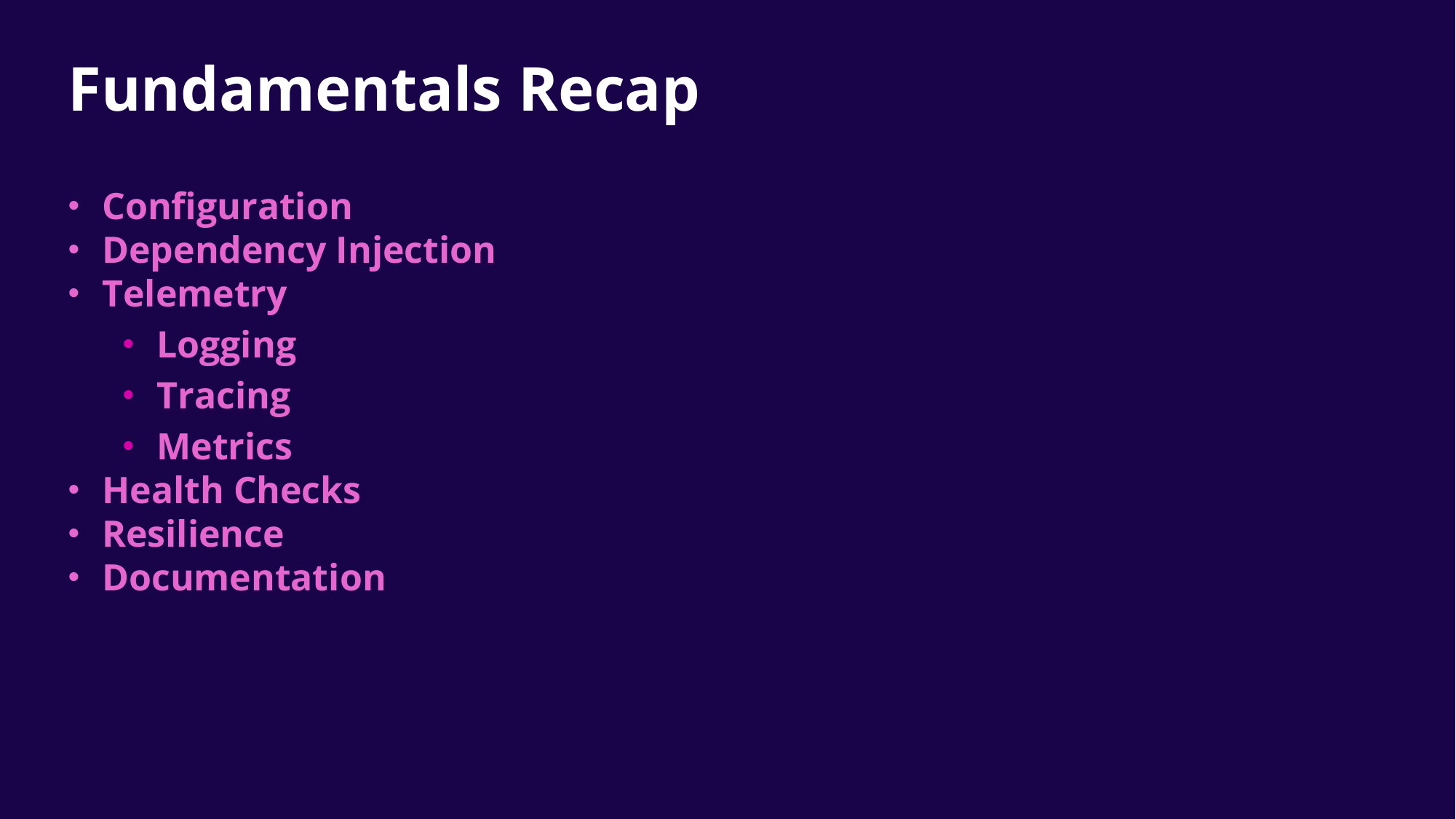

# Fundamentals Recap
Configuration
Dependency Injection
Telemetry
Logging
Tracing
Metrics
Health Checks
Resilience
Documentation